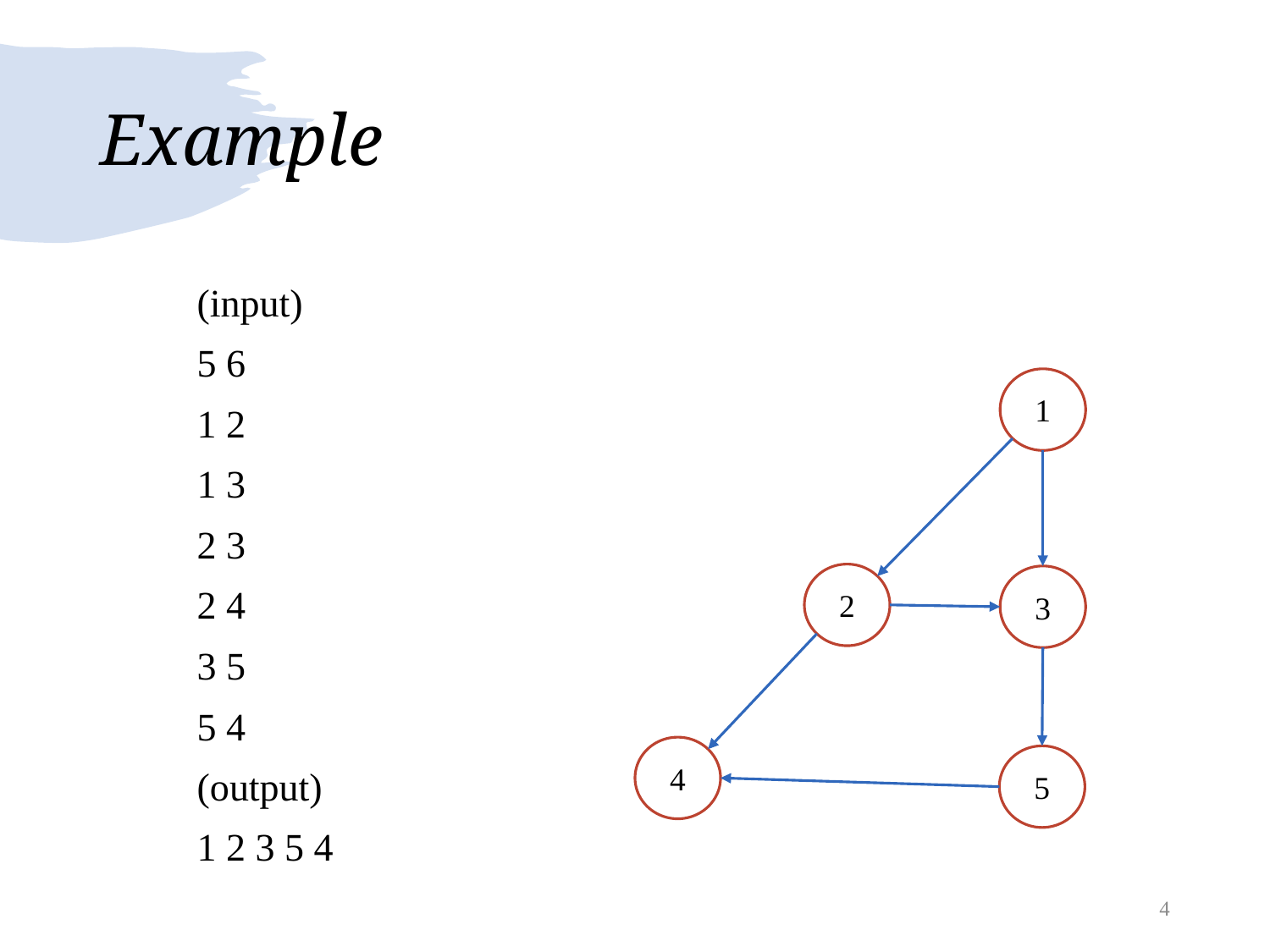

# Example
(input)
5 6
1 2
1 3
2 3
2 4
3 5
5 4
(output)
1 2 3 5 4
1
2
3
4
5
4